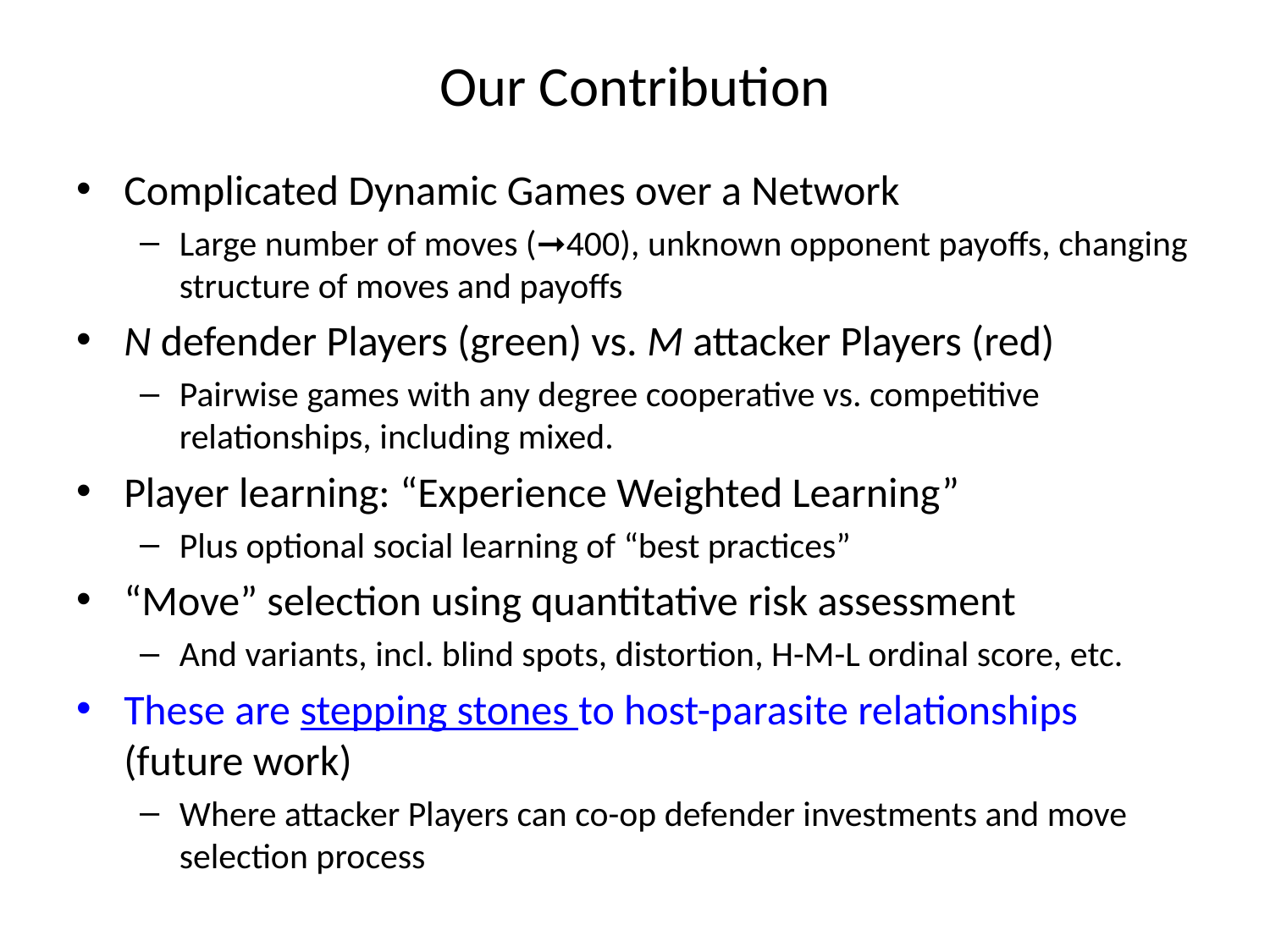

# Our Contribution
Complicated Dynamic Games over a Network
Large number of moves (➞400), unknown opponent payoffs, changing structure of moves and payoffs
N defender Players (green) vs. M attacker Players (red)
Pairwise games with any degree cooperative vs. competitive relationships, including mixed.
Player learning: “Experience Weighted Learning”
Plus optional social learning of “best practices”
“Move” selection using quantitative risk assessment
And variants, incl. blind spots, distortion, H-M-L ordinal score, etc.
These are stepping stones to host-parasite relationships (future work)
Where attacker Players can co-op defender investments and move selection process